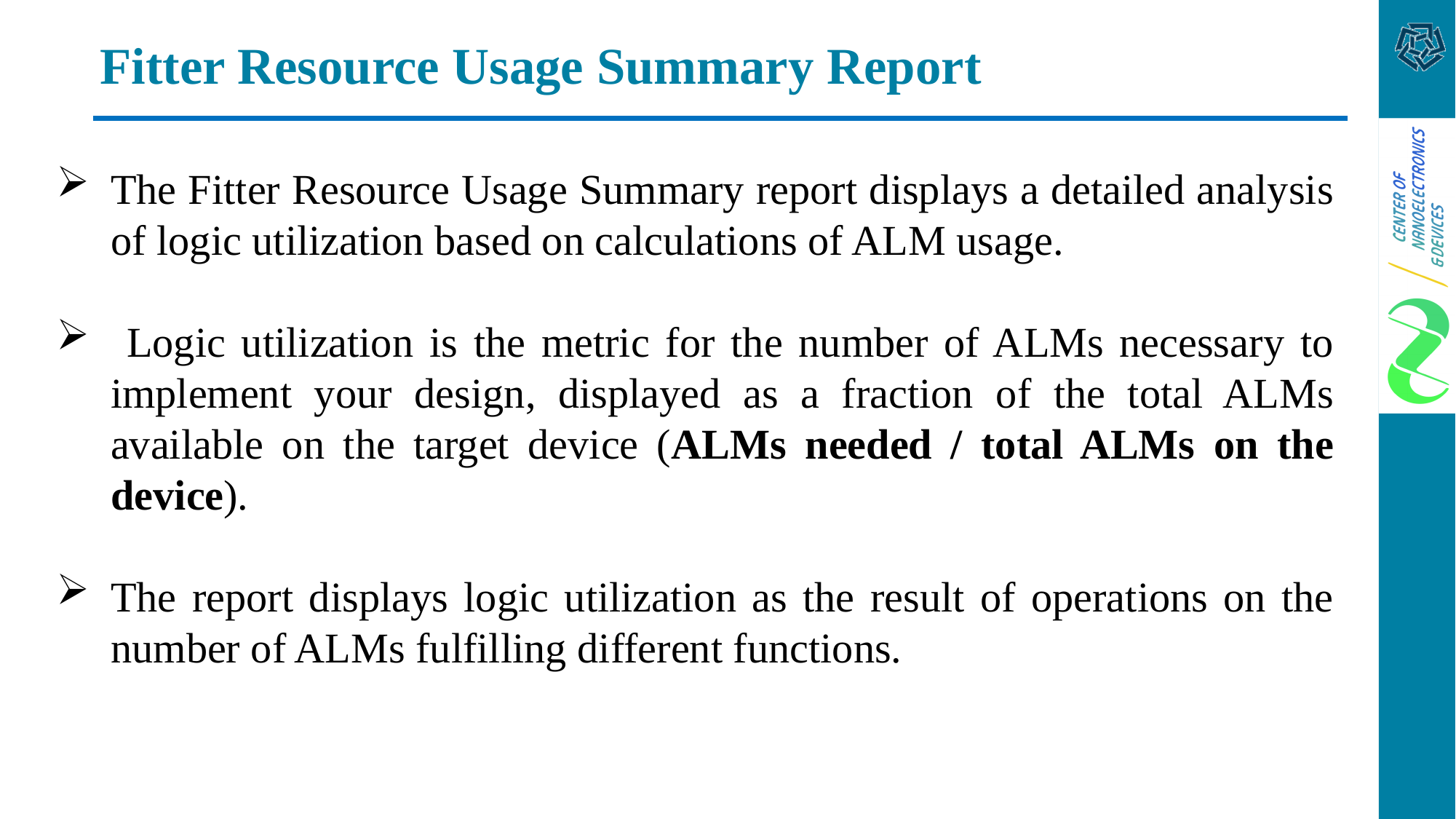

# Fitter Resource Usage Summary Report

The Fitter Resource Usage Summary report displays a detailed analysis of logic utilization based on calculations of ALM usage.

 Logic utilization is the metric for the number of ALMs necessary to implement your design, displayed as a fraction of the total ALMs available on the target device (ALMs needed / total ALMs on the device).

The report displays logic utilization as the result of operations on the number of ALMs fulfilling different functions.